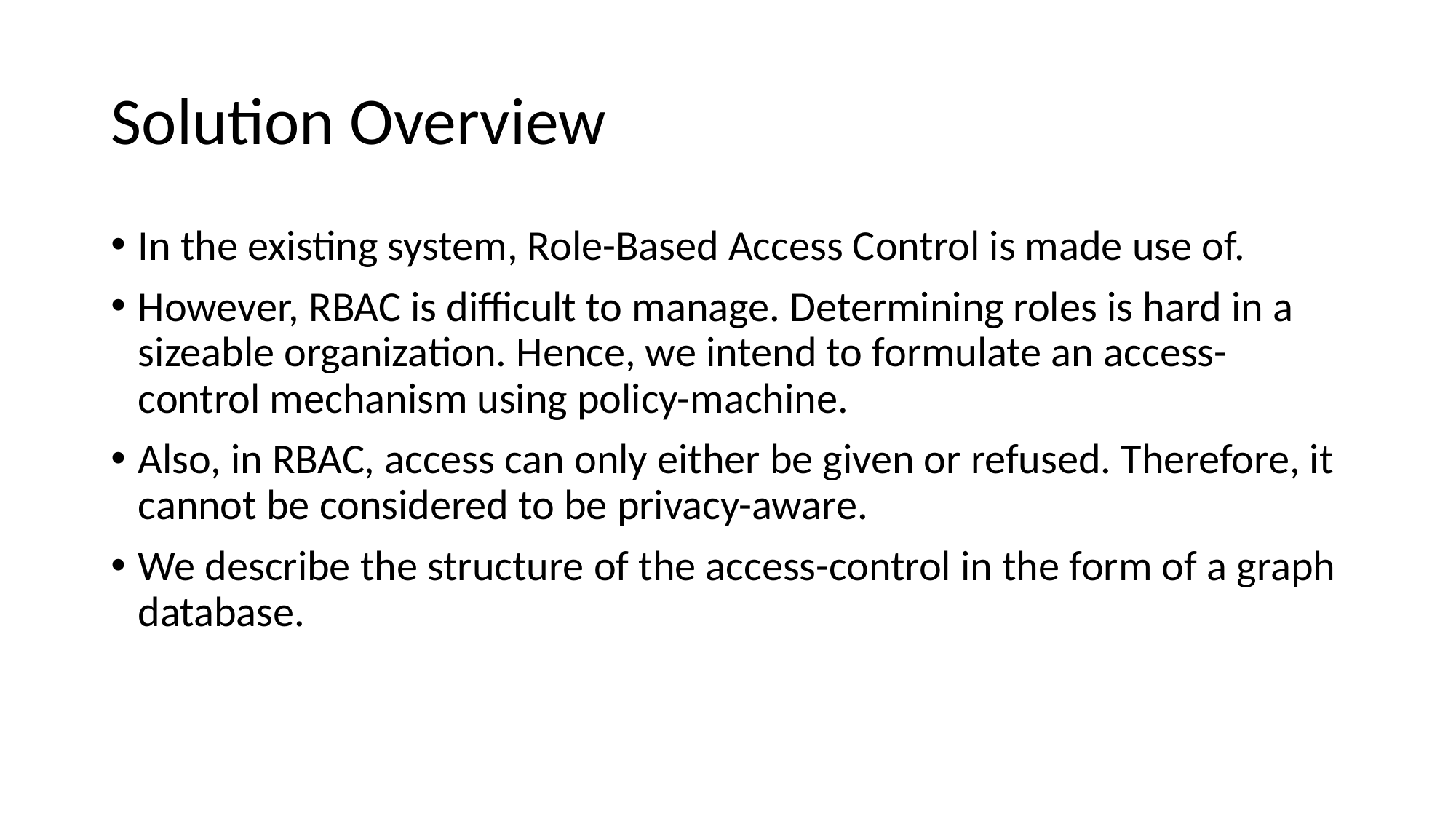

# Solution Overview
In the existing system, Role-Based Access Control is made use of.
However, RBAC is difficult to manage. Determining roles is hard in a sizeable organization. Hence, we intend to formulate an access-control mechanism using policy-machine.
Also, in RBAC, access can only either be given or refused. Therefore, it cannot be considered to be privacy-aware.
We describe the structure of the access-control in the form of a graph database.